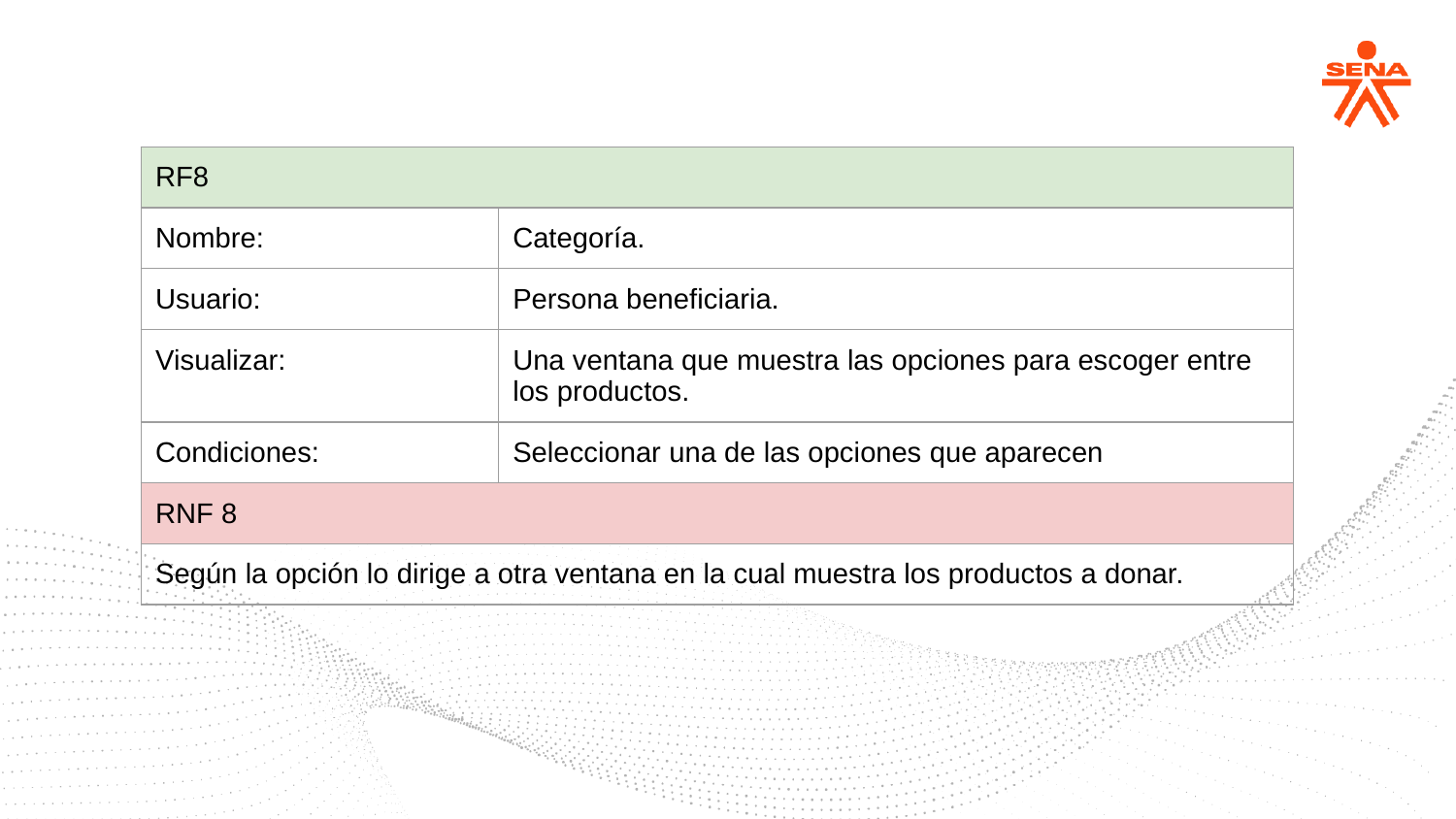

| RF8 |  |
| --- | --- |
| Nombre: | Categoría. |
| Usuario: | Persona beneficiaria. |
| Visualizar: | Una ventana que muestra las opciones para escoger entre los productos. |
| Condiciones: | Seleccionar una de las opciones que aparecen |
| RNF 8 |  |
| Según la opción lo dirige a otra ventana en la cual muestra los productos a donar. |  |